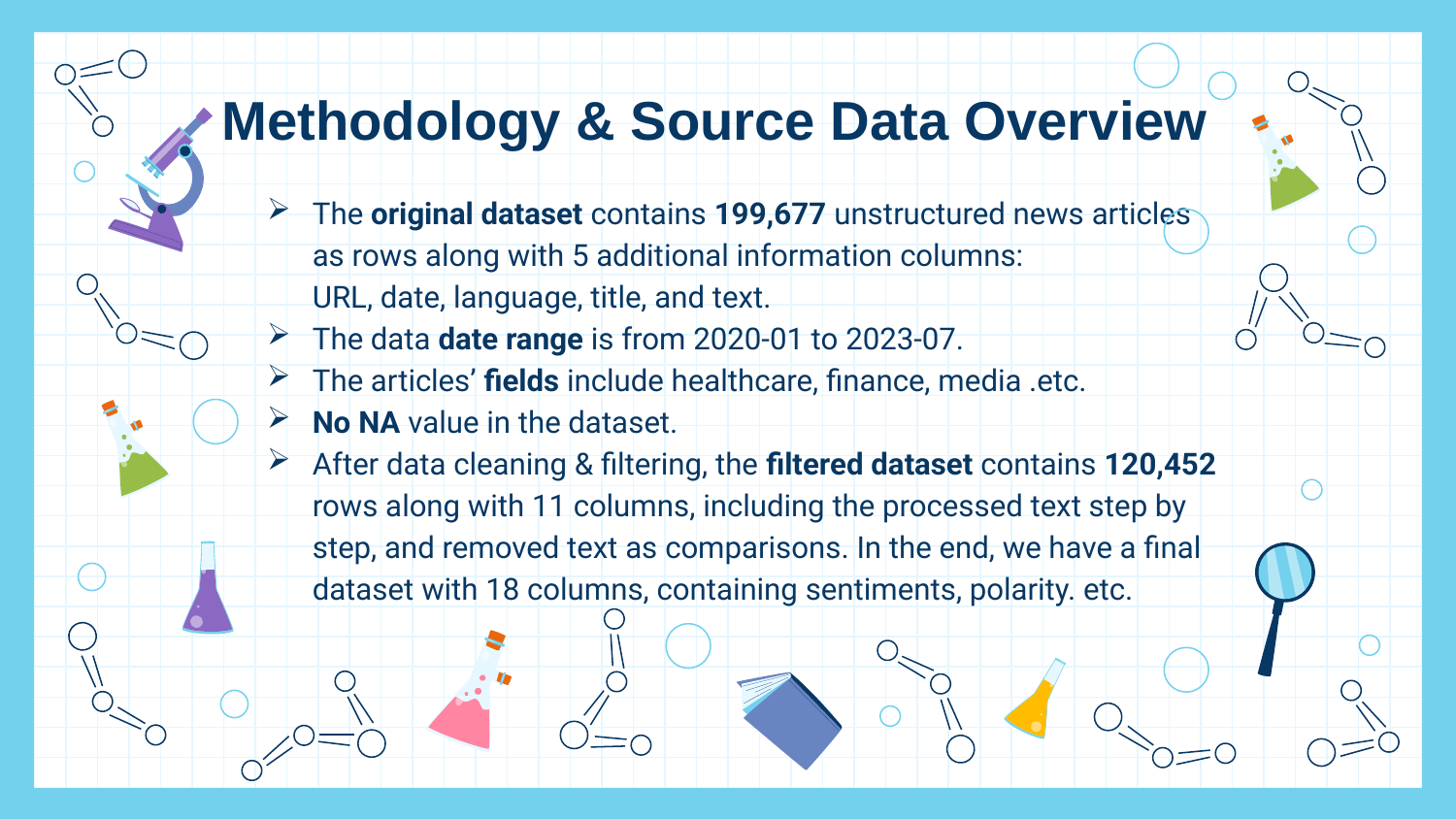

# Methodology & Source Data Overview

The original dataset contains 199,677 unstructured news articles as rows along with 5 additional information columns: URL, date, language, title, and text.
The data date range is from 2020-01 to 2023-07.
The articles’ fields include healthcare, finance, media .etc.
No NA value in the dataset.
After data cleaning & filtering, the filtered dataset contains 120,452 rows along with 11 columns, including the processed text step by step, and removed text as comparisons. In the end, we have a final dataset with 18 columns, containing sentiments, polarity. etc.